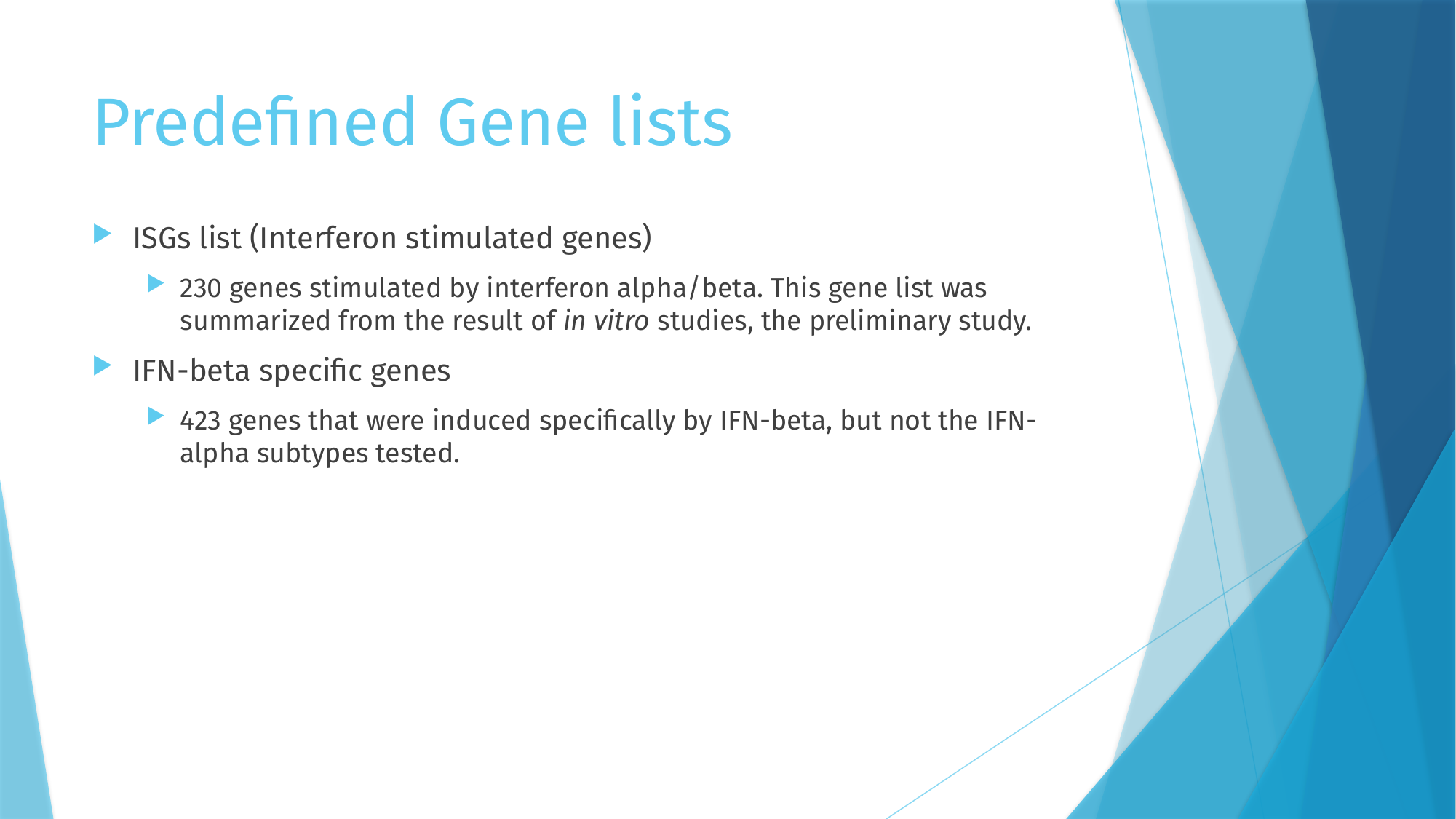

# Predefined Gene lists
ISGs list (Interferon stimulated genes)
230 genes stimulated by interferon alpha/beta. This gene list was summarized from the result of in vitro studies, the preliminary study.
IFN-beta specific genes
423 genes that were induced specifically by IFN-beta, but not the IFN-alpha subtypes tested.